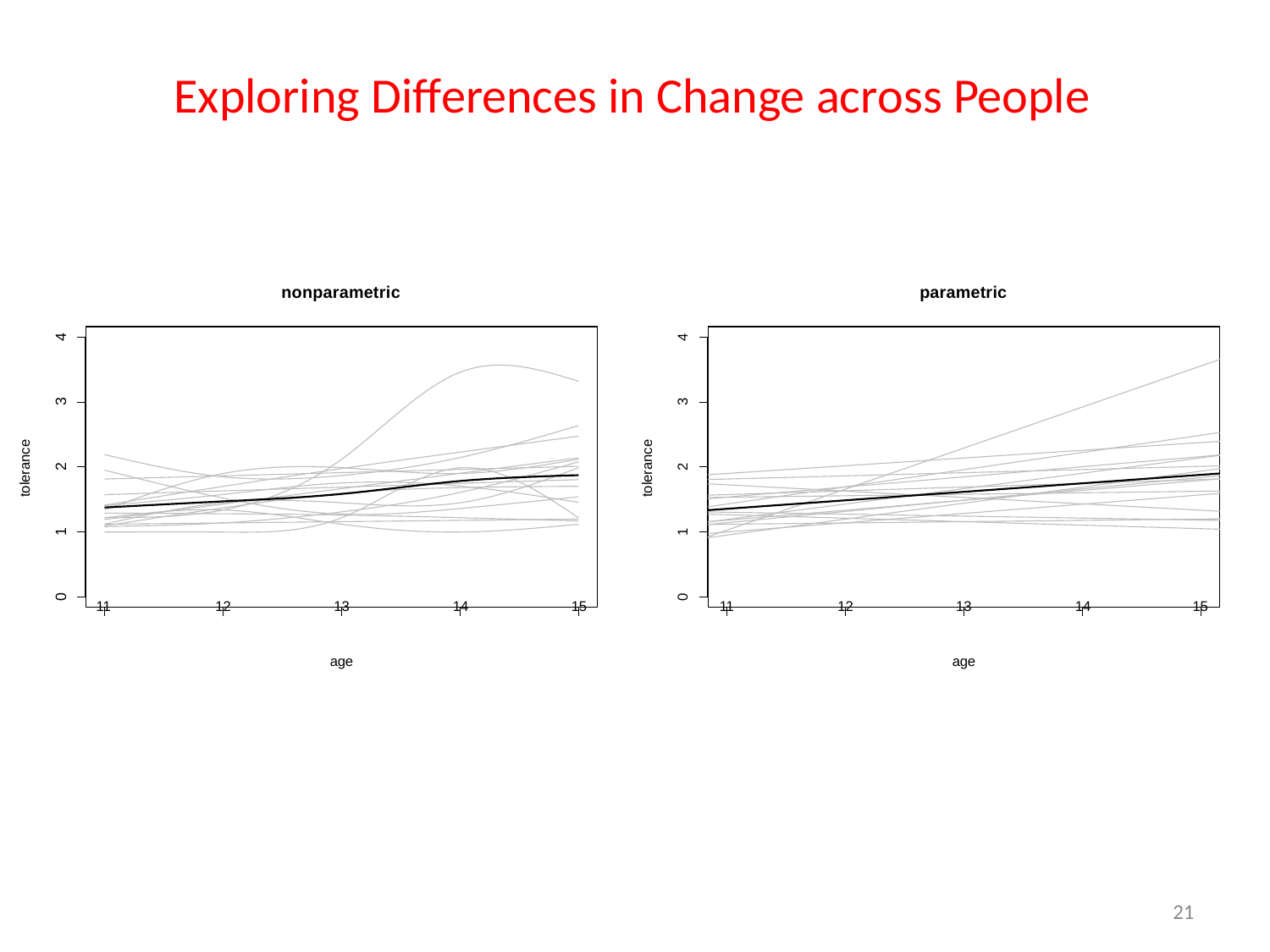

# Exploring Differences in Change across People
nonparametric
parametric

4
4

3
3

tolerance
tolerance

2
2

1
1

0
0

| 11 | 12 | 13 | 14 | 15 | 11 | 12 | 13 | 14 | 15 |
| --- | --- | --- | --- | --- | --- | --- | --- | --- | --- |
|  |  | age |  |  |  |  | age |  |  |

21